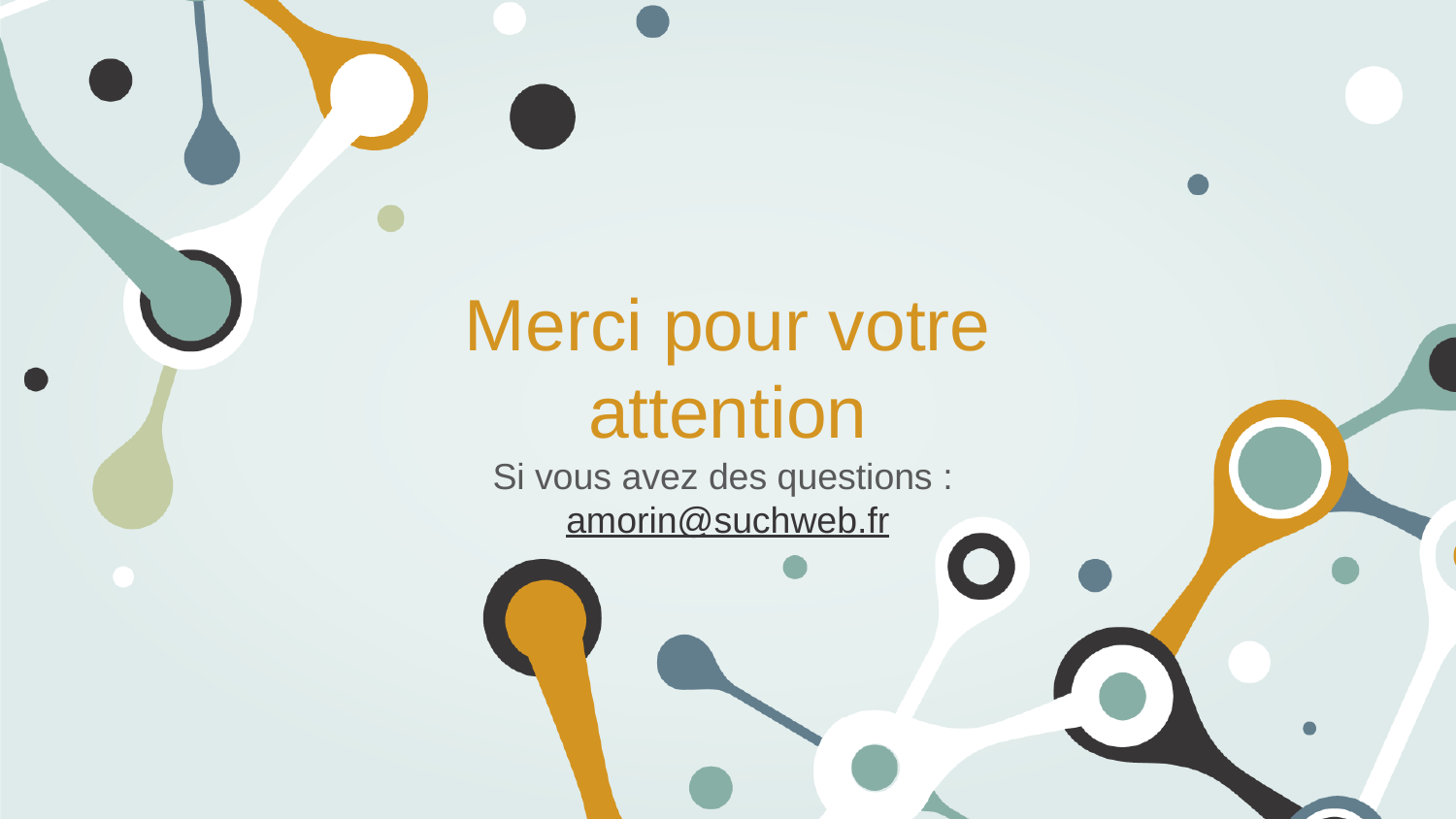

# Merci pour votre attention
Si vous avez des questions :
amorin@suchweb.fr